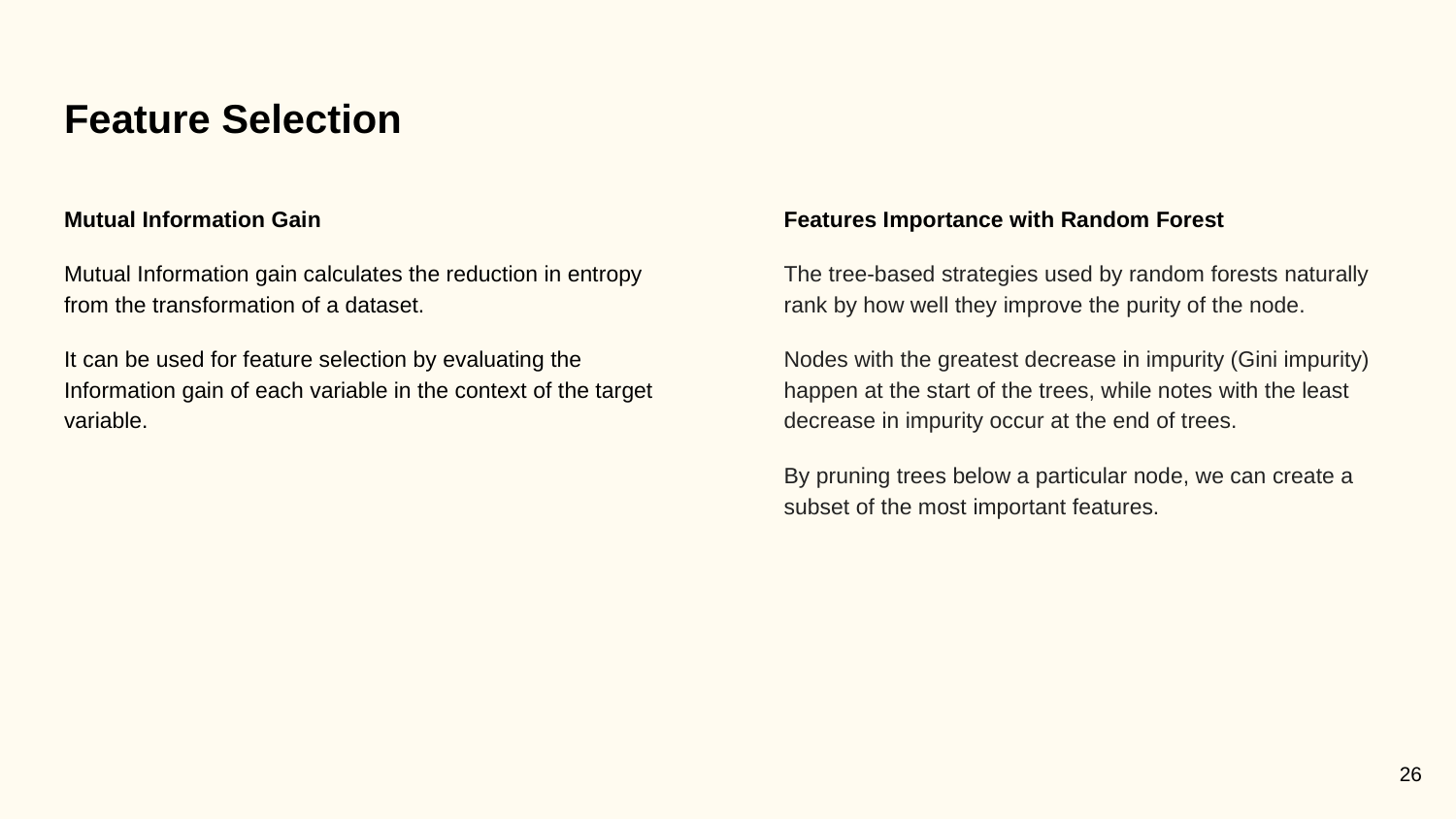

# Feature Selection

Mutual Information Gain
Mutual Information gain calculates the reduction in entropy from the transformation of a dataset.
It can be used for feature selection by evaluating the Information gain of each variable in the context of the target variable.

Features Importance with Random Forest
The tree-based strategies used by random forests naturally rank by how well they improve the purity of the node.
Nodes with the greatest decrease in impurity (Gini impurity) happen at the start of the trees, while notes with the least decrease in impurity occur at the end of trees.
By pruning trees below a particular node, we can create a subset of the most important features.

26